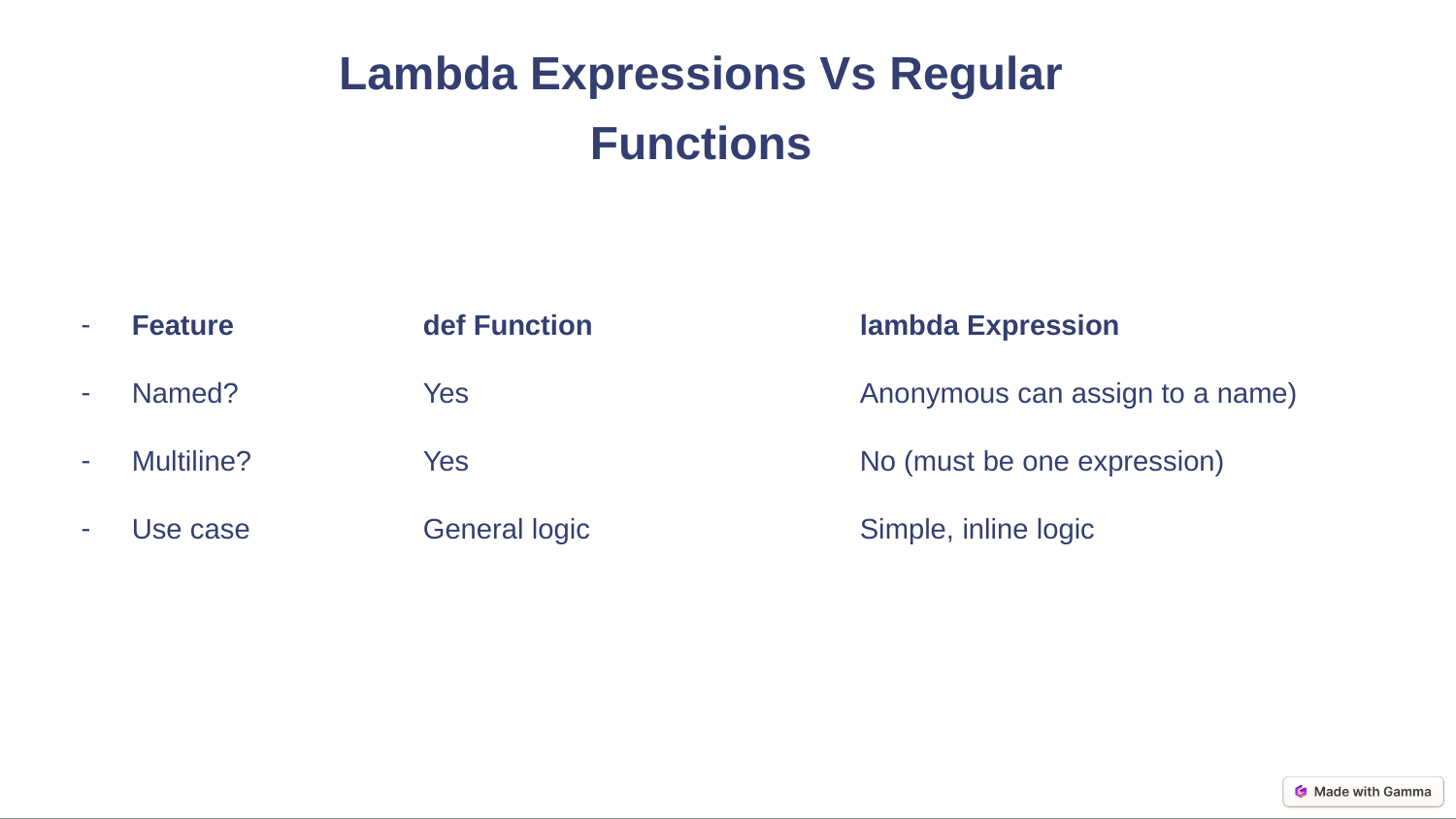

Lambda Expressions Vs Regular Functions
Feature		def Function		lambda Expression
Named?		Yes			Anonymous can assign to a name)
Multiline?		Yes			No (must be one expression)
Use case		General logic		Simple, inline logic